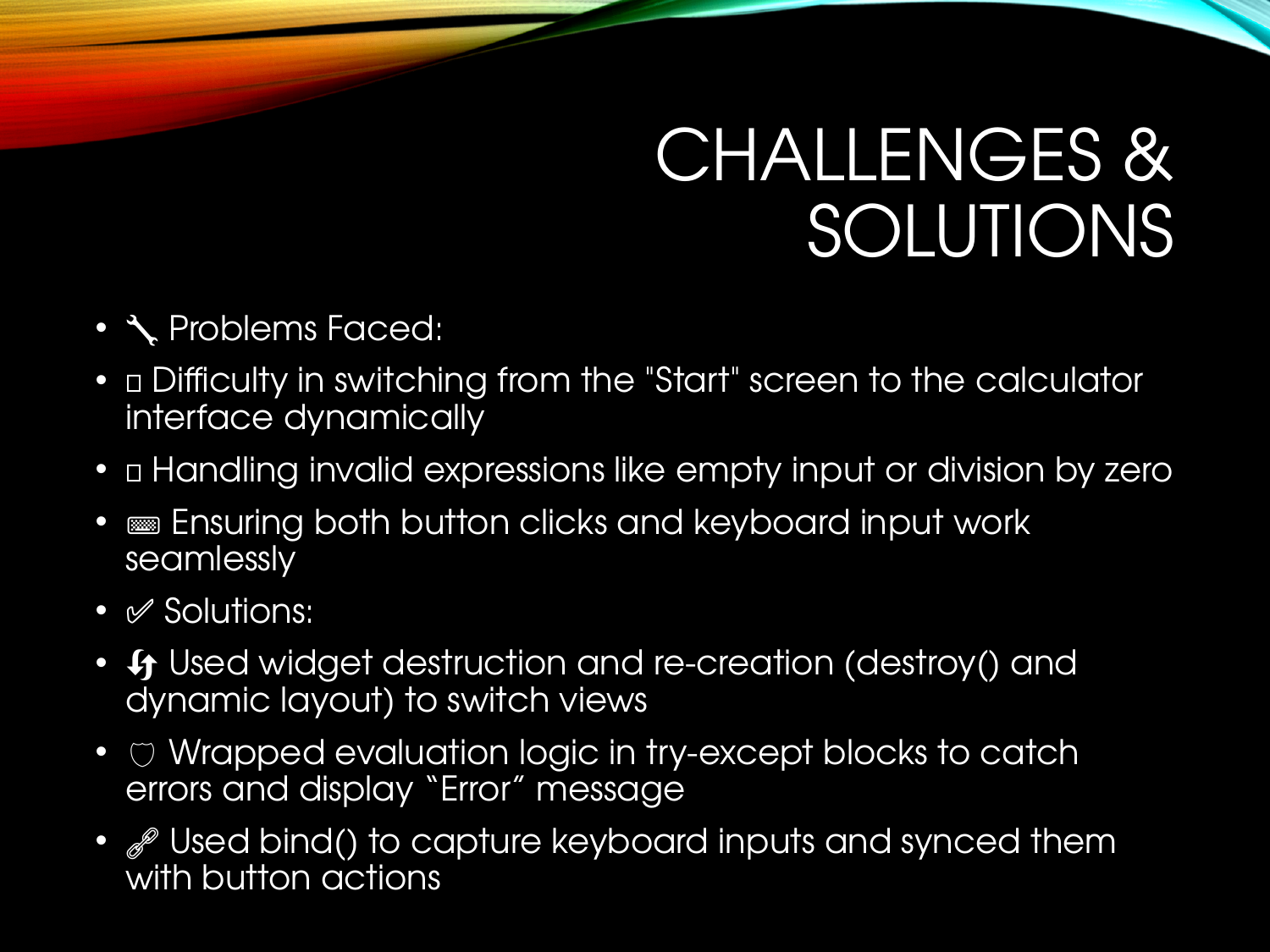

# Challenges & Solutions
🔧 Problems Faced:
🧩 Difficulty in switching from the "Start" screen to the calculator interface dynamically
🧮 Handling invalid expressions like empty input or division by zero
⌨️ Ensuring both button clicks and keyboard input work seamlessly
✅ Solutions:
🔄 Used widget destruction and re-creation (destroy() and dynamic layout) to switch views
🛡️ Wrapped evaluation logic in try-except blocks to catch errors and display “Error” message
🔗 Used bind() to capture keyboard inputs and synced them with button actions